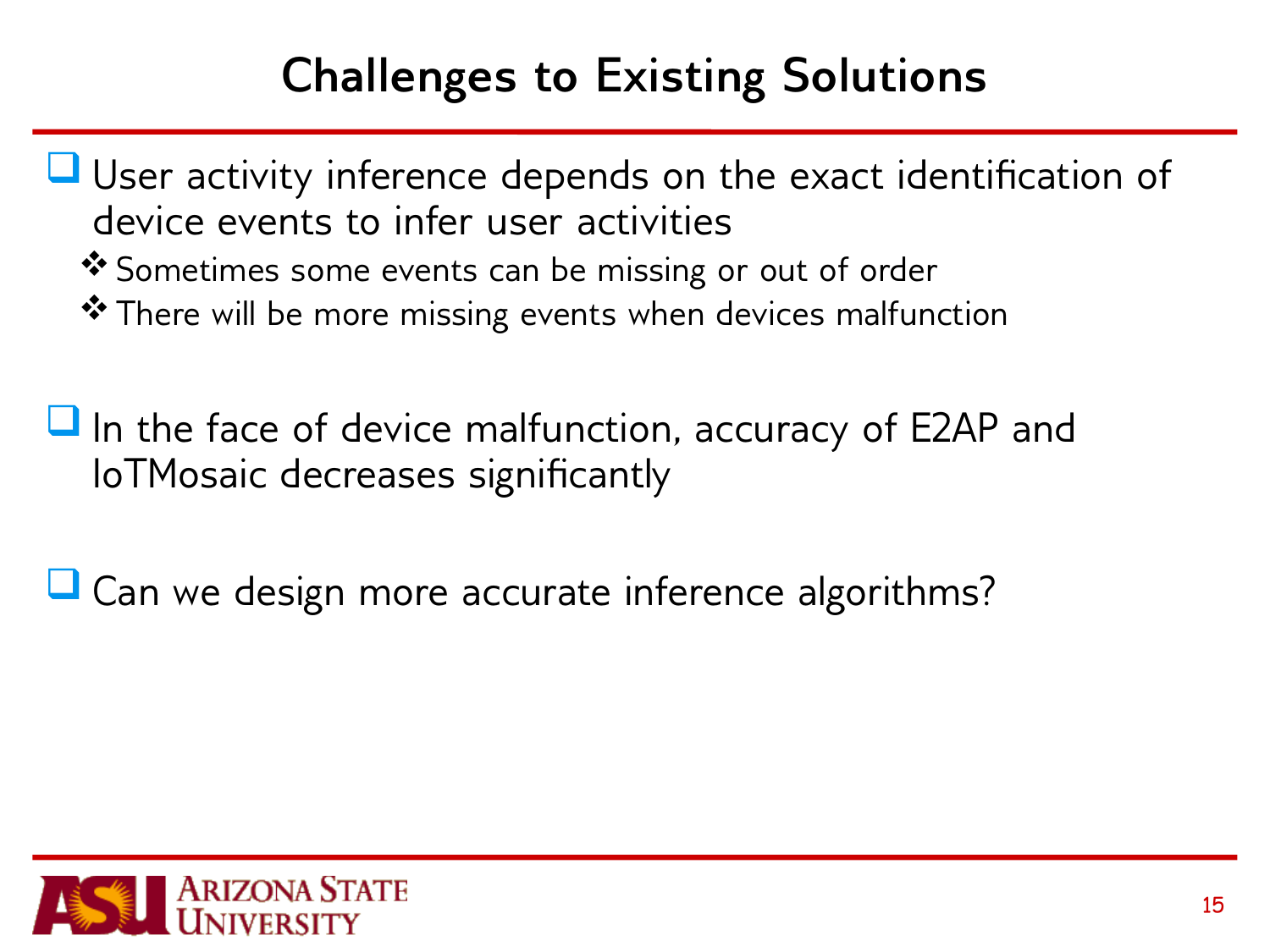

# Challenges to Existing Solutions
User activity inference depends on the exact identification of device events to infer user activities
Sometimes some events can be missing or out of order
There will be more missing events when devices malfunction

In the face of device malfunction, accuracy of E2AP and IoTMosaic decreases significantly

Can we design more accurate inference algorithms?

15